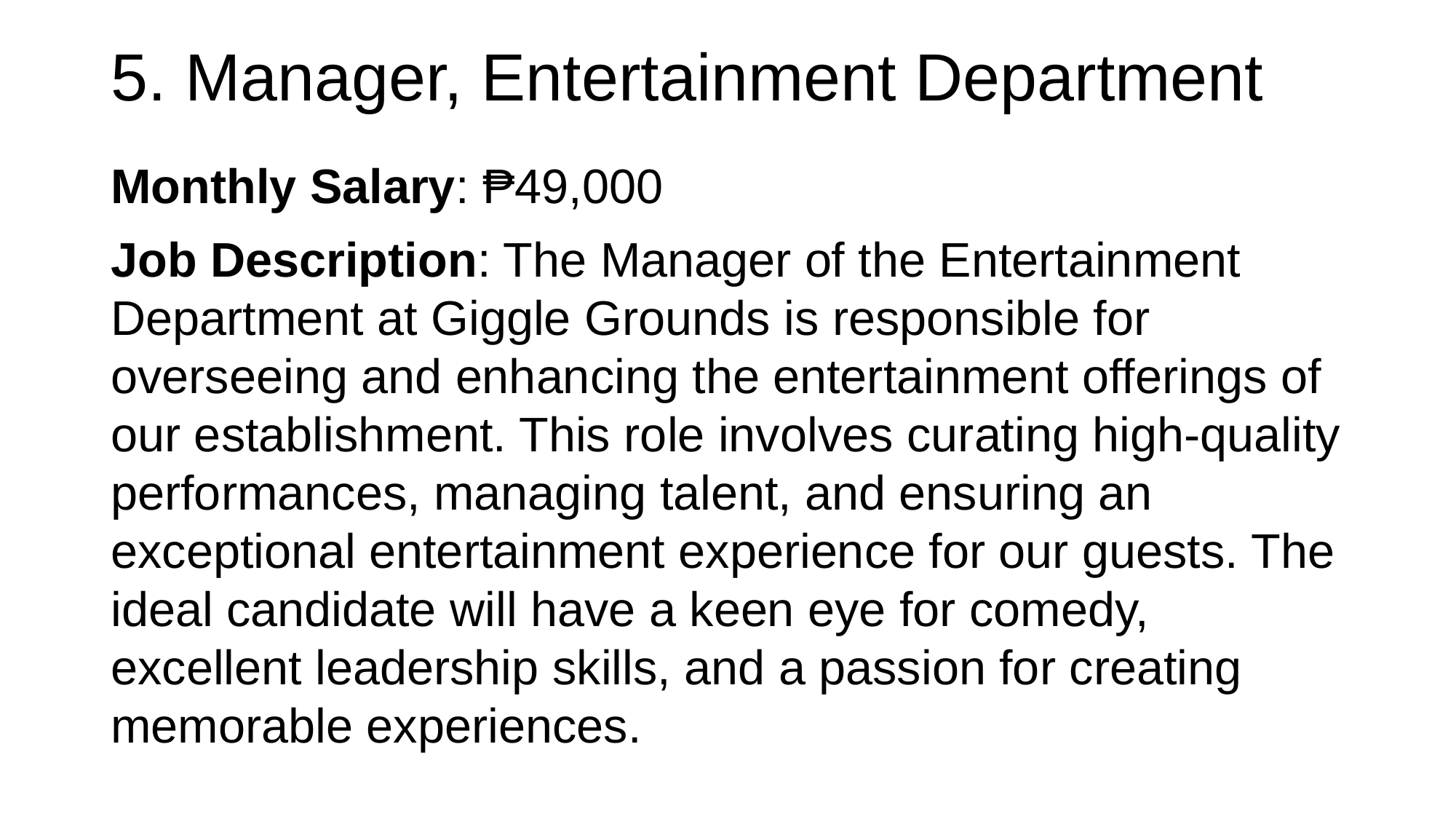

# 5. Manager, Entertainment Department
Monthly Salary: ₱49,000
Job Description: The Manager of the Entertainment Department at Giggle Grounds is responsible for overseeing and enhancing the entertainment offerings of our establishment. This role involves curating high-quality performances, managing talent, and ensuring an exceptional entertainment experience for our guests. The ideal candidate will have a keen eye for comedy, excellent leadership skills, and a passion for creating memorable experiences.